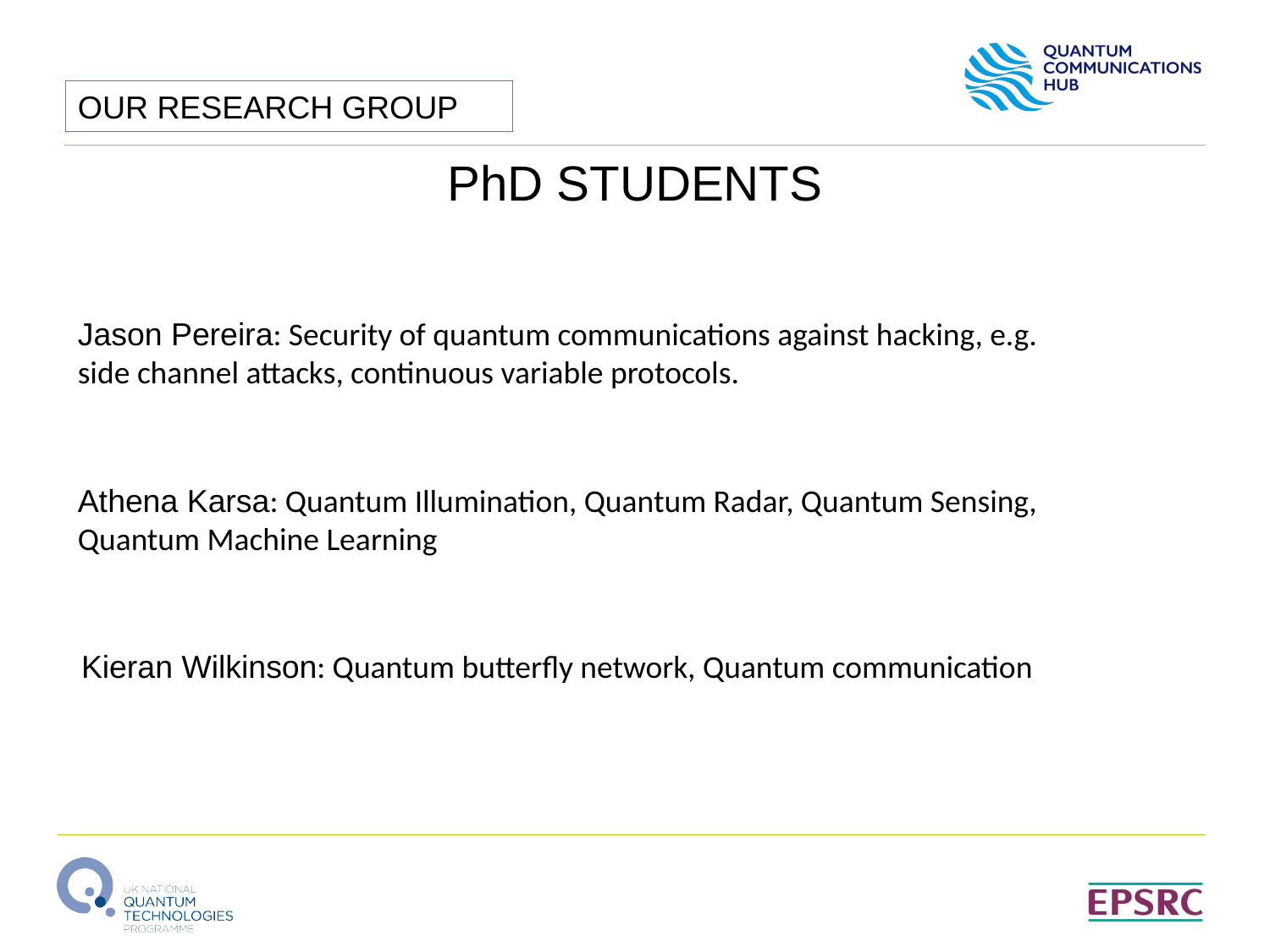

OUR RESEARCH GROUP
PhD STUDENTS
Jason Pereira: Security of quantum communications against hacking, e.g. side channel attacks, continuous variable protocols.
Athena Karsa: Quantum Illumination, Quantum Radar, Quantum Sensing, Quantum Machine Learning
Kieran Wilkinson: Quantum butterfly network, Quantum communication